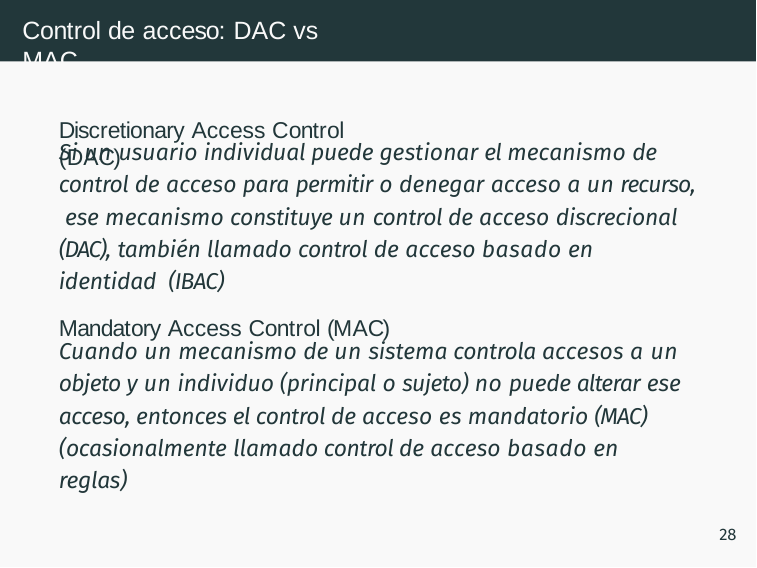

# Control de acceso: DAC vs MAC
Discretionary Access Control (DAC)
Si un usuario individual puede gestionar el mecanismo de  control de acceso para permitir o denegar acceso a un recurso,  ese mecanismo constituye un control de acceso discrecional  (DAC), también llamado control de acceso basado en identidad  (IBAC)
Mandatory Access Control (MAC)
Cuando un mecanismo de un sistema controla accesos a un  objeto y un individuo (principal o sujeto) no puede alterar ese  acceso, entonces el control de acceso es mandatorio (MAC)  (ocasionalmente llamado control de acceso basado en reglas)
28